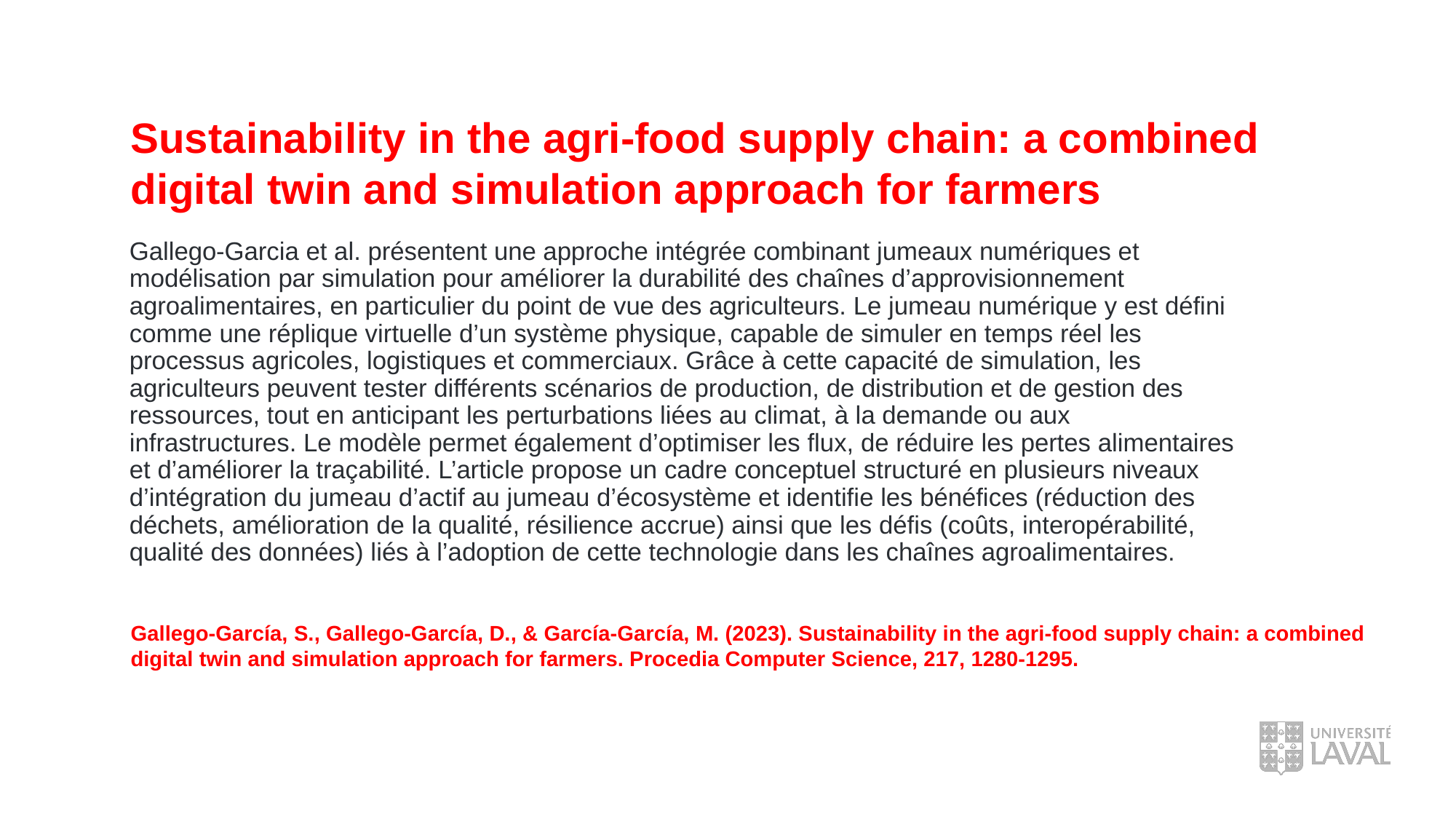

Sustainability in the agri-food supply chain: a combined digital twin and simulation approach for farmers
Gallego-Garcia et al. présentent une approche intégrée combinant jumeaux numériques et modélisation par simulation pour améliorer la durabilité des chaînes d’approvisionnement agroalimentaires, en particulier du point de vue des agriculteurs. Le jumeau numérique y est défini comme une réplique virtuelle d’un système physique, capable de simuler en temps réel les processus agricoles, logistiques et commerciaux. Grâce à cette capacité de simulation, les agriculteurs peuvent tester différents scénarios de production, de distribution et de gestion des ressources, tout en anticipant les perturbations liées au climat, à la demande ou aux infrastructures. Le modèle permet également d’optimiser les flux, de réduire les pertes alimentaires et d’améliorer la traçabilité. L’article propose un cadre conceptuel structuré en plusieurs niveaux d’intégration du jumeau d’actif au jumeau d’écosystème et identifie les bénéfices (réduction des déchets, amélioration de la qualité, résilience accrue) ainsi que les défis (coûts, interopérabilité, qualité des données) liés à l’adoption de cette technologie dans les chaînes agroalimentaires.
Gallego-García, S., Gallego-García, D., & García-García, M. (2023). Sustainability in the agri-food supply chain: a combined digital twin and simulation approach for farmers. Procedia Computer Science, 217, 1280-1295.